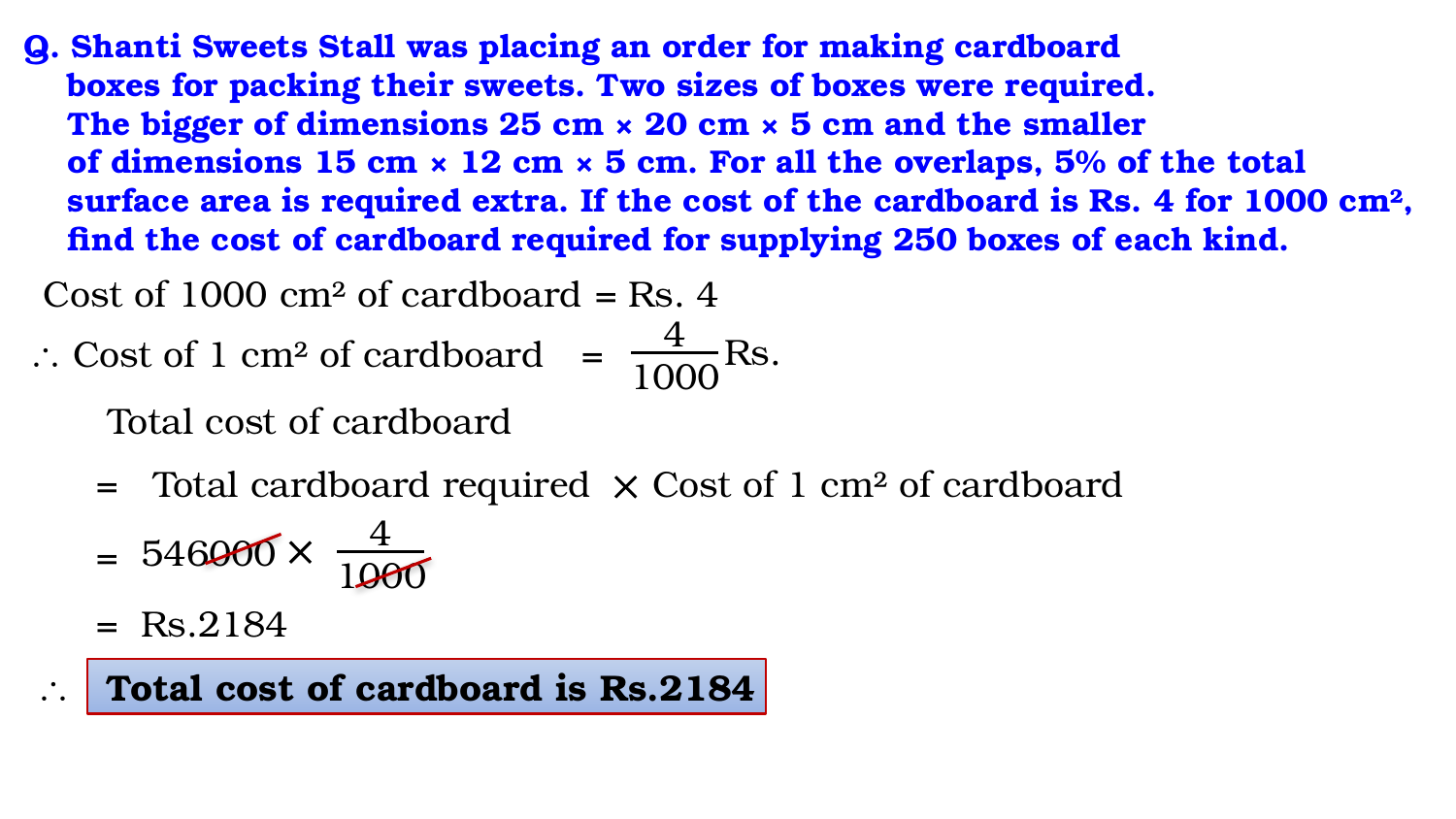

Q. Shanti Sweets Stall was placing an order for making cardboard
    boxes for packing their sweets. Two sizes of boxes were required.
    The bigger of dimensions 25 cm × 20 cm × 5 cm and the smaller
    of dimensions 15 cm × 12 cm × 5 cm. For all the overlaps, 5% of the total
    surface area is required extra. If the cost of the cardboard is Rs. 4 for 1000 cm²,
    find the cost of cardboard required for supplying 250 boxes of each kind.
Cost of 1000 cm² of cardboard = Rs. 4
4
Rs.
∴ Cost of 1 cm² of cardboard   =
1000
Total cost of cardboard
Total cardboard required
 Cost of 1 cm² of cardboard
=
×
4
×
 546000
=
1000
=  Rs.2184
∴   Total cost of cardboard is Rs.2184